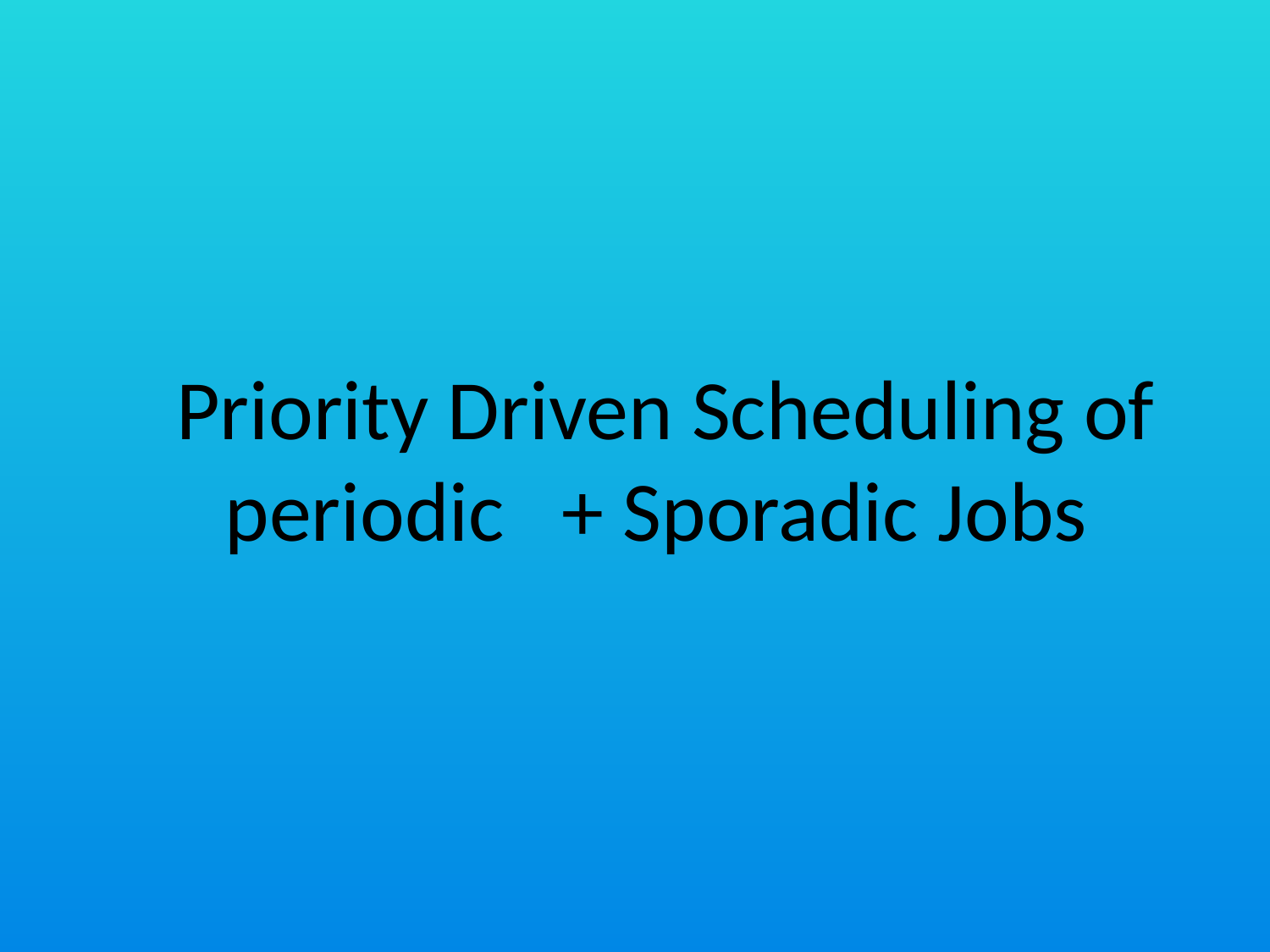

Priority Driven Scheduling of periodic   + Sporadic Jobs